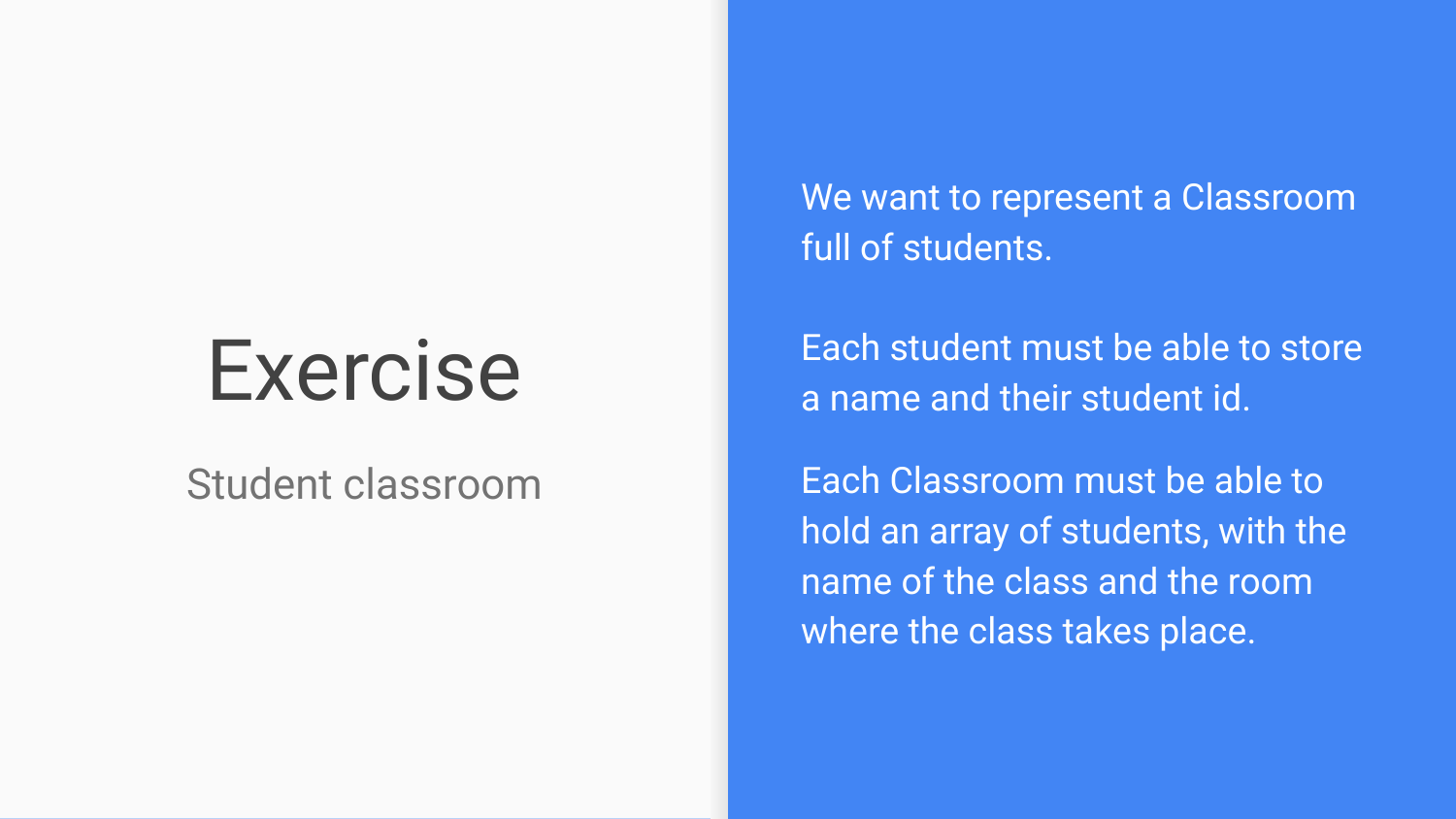

We want to represent a Classroom full of students.

Each student must be able to store a name and their student id.
Each Classroom must be able to hold an array of students, with the name of the class and the room where the class takes place.
# Exercise
Student classroom